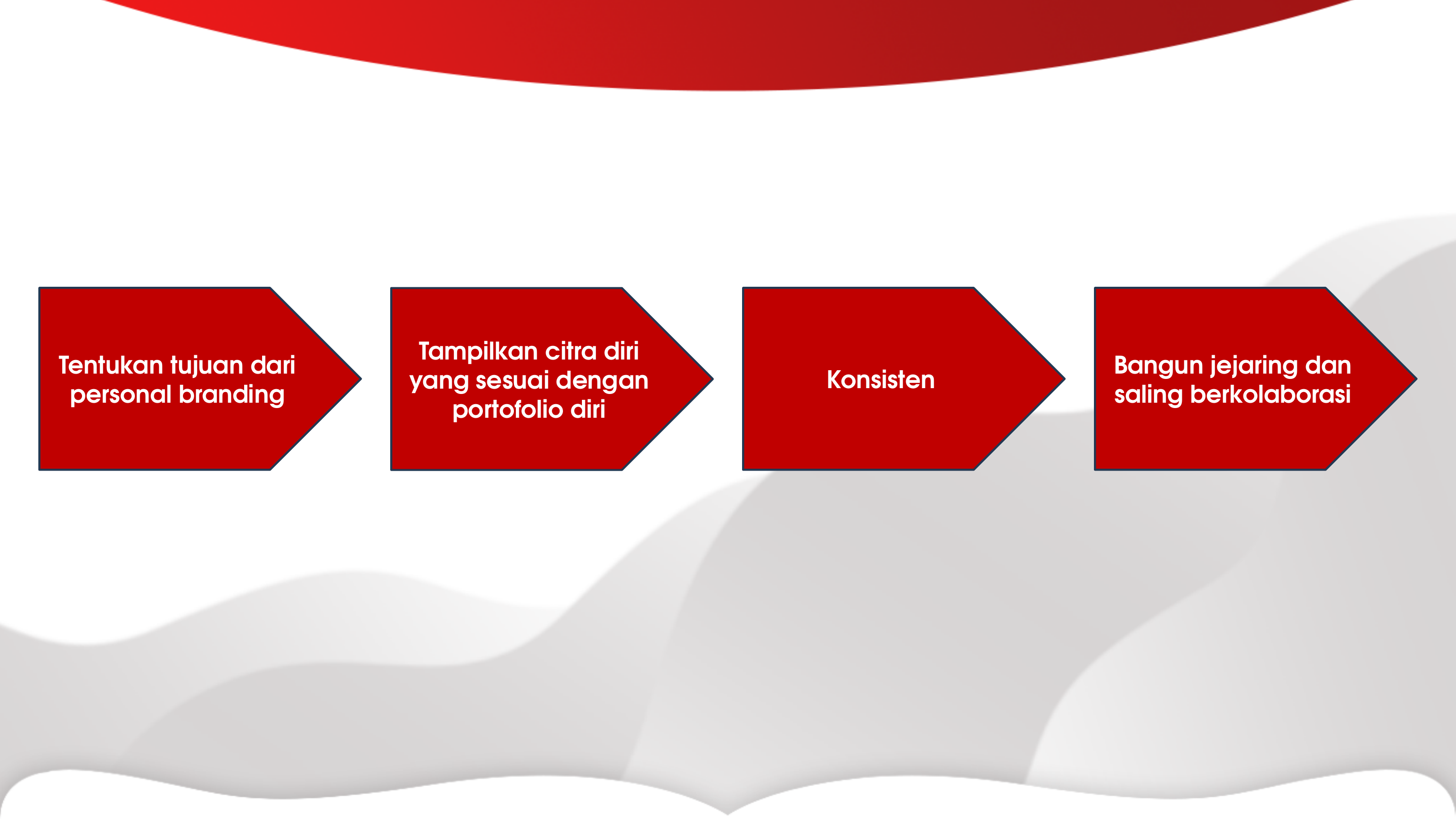

Tentukan tujuan dari personal branding
Konsisten
Bangun jejaring dan saling berkolaborasi
Tampilkan citra diri yang sesuai dengan portofolio diri
Stephen P Robbins mendefinisikan kepemimpinan sebagai “ ... the ability to influence a group toward the achievement of goals.”..  (Stephen P. Robbins, 2003:130).